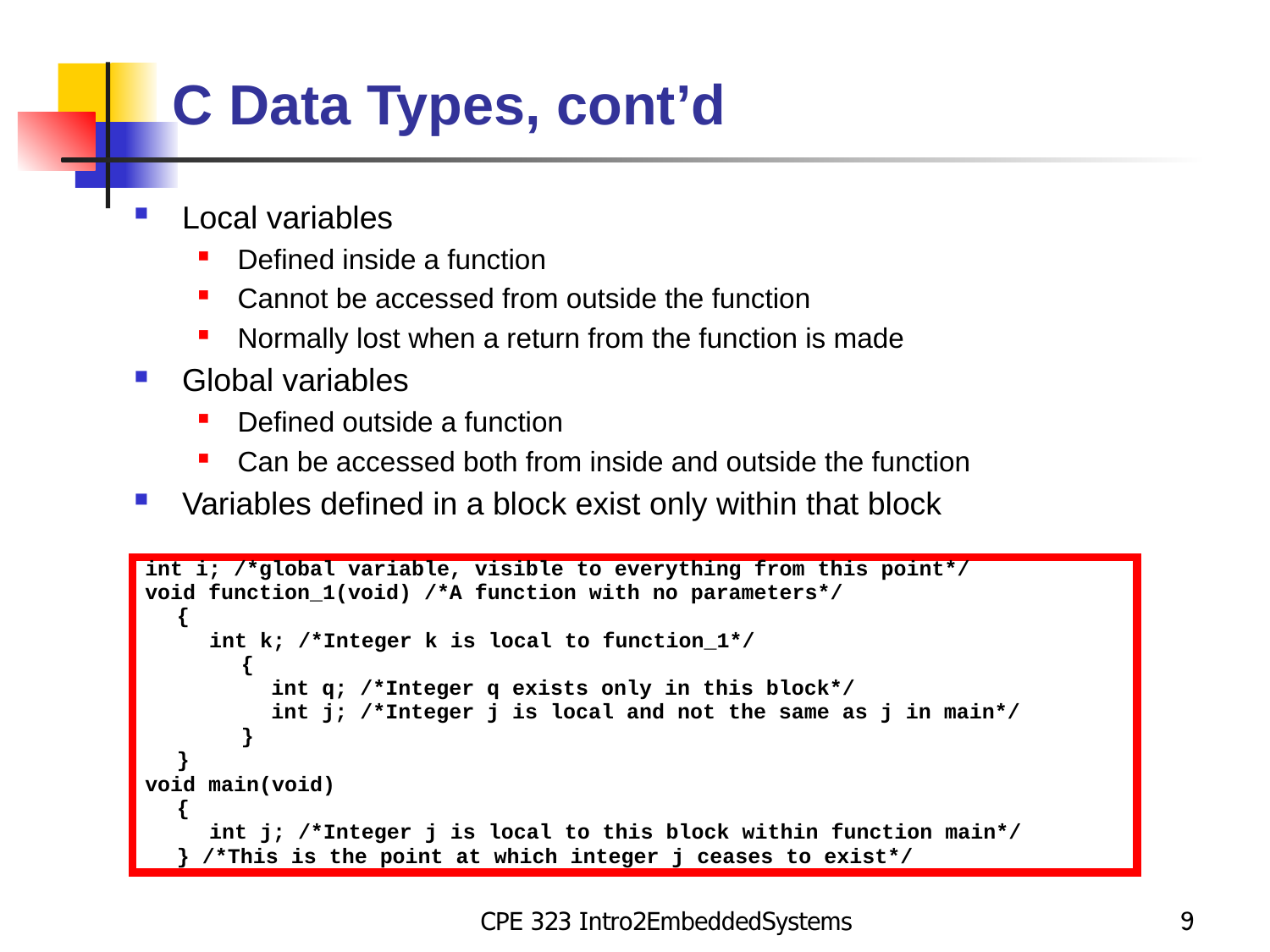

# C Data Types, cont’d
Local variables
Defined inside a function
Cannot be accessed from outside the function
Normally lost when a return from the function is made
Global variables
Defined outside a function
Can be accessed both from inside and outside the function
Variables defined in a block exist only within that block
int i; /*global variable, visible to everything from this point*/
void function_1(void) /*A function with no parameters*/
	{
		int k; /*Integer k is local to function_1*/
			{
				int q; /*Integer q exists only in this block*/
				int j; /*Integer j is local and not the same as j in main*/
			}
	}
void main(void)
	{
		int j; /*Integer j is local to this block within function main*/
	} /*This is the point at which integer j ceases to exist*/
CPE 323 Intro2EmbeddedSystems
9